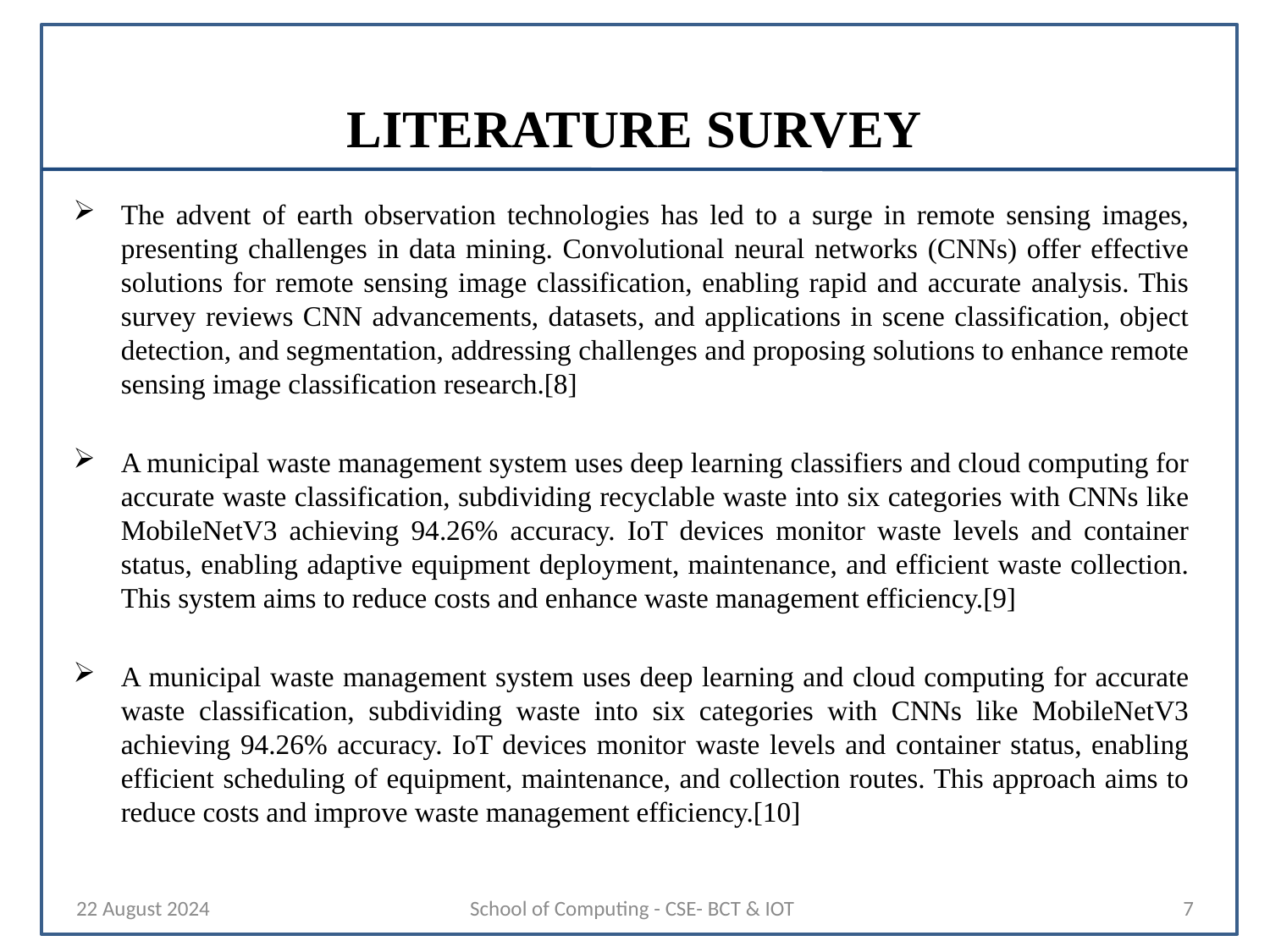

# LITERATURE SURVEY
The advent of earth observation technologies has led to a surge in remote sensing images, presenting challenges in data mining. Convolutional neural networks (CNNs) offer effective solutions for remote sensing image classification, enabling rapid and accurate analysis. This survey reviews CNN advancements, datasets, and applications in scene classification, object detection, and segmentation, addressing challenges and proposing solutions to enhance remote sensing image classification research.[8]

A municipal waste management system uses deep learning classifiers and cloud computing for accurate waste classification, subdividing recyclable waste into six categories with CNNs like MobileNetV3 achieving 94.26% accuracy. IoT devices monitor waste levels and container status, enabling adaptive equipment deployment, maintenance, and efficient waste collection. This system aims to reduce costs and enhance waste management efficiency.[9]

A municipal waste management system uses deep learning and cloud computing for accurate waste classification, subdividing waste into six categories with CNNs like MobileNetV3 achieving 94.26% accuracy. IoT devices monitor waste levels and container status, enabling efficient scheduling of equipment, maintenance, and collection routes. This approach aims to reduce costs and improve waste management efficiency.[10]

22 August 2024
School of Computing - CSE- BCT & IOT
7